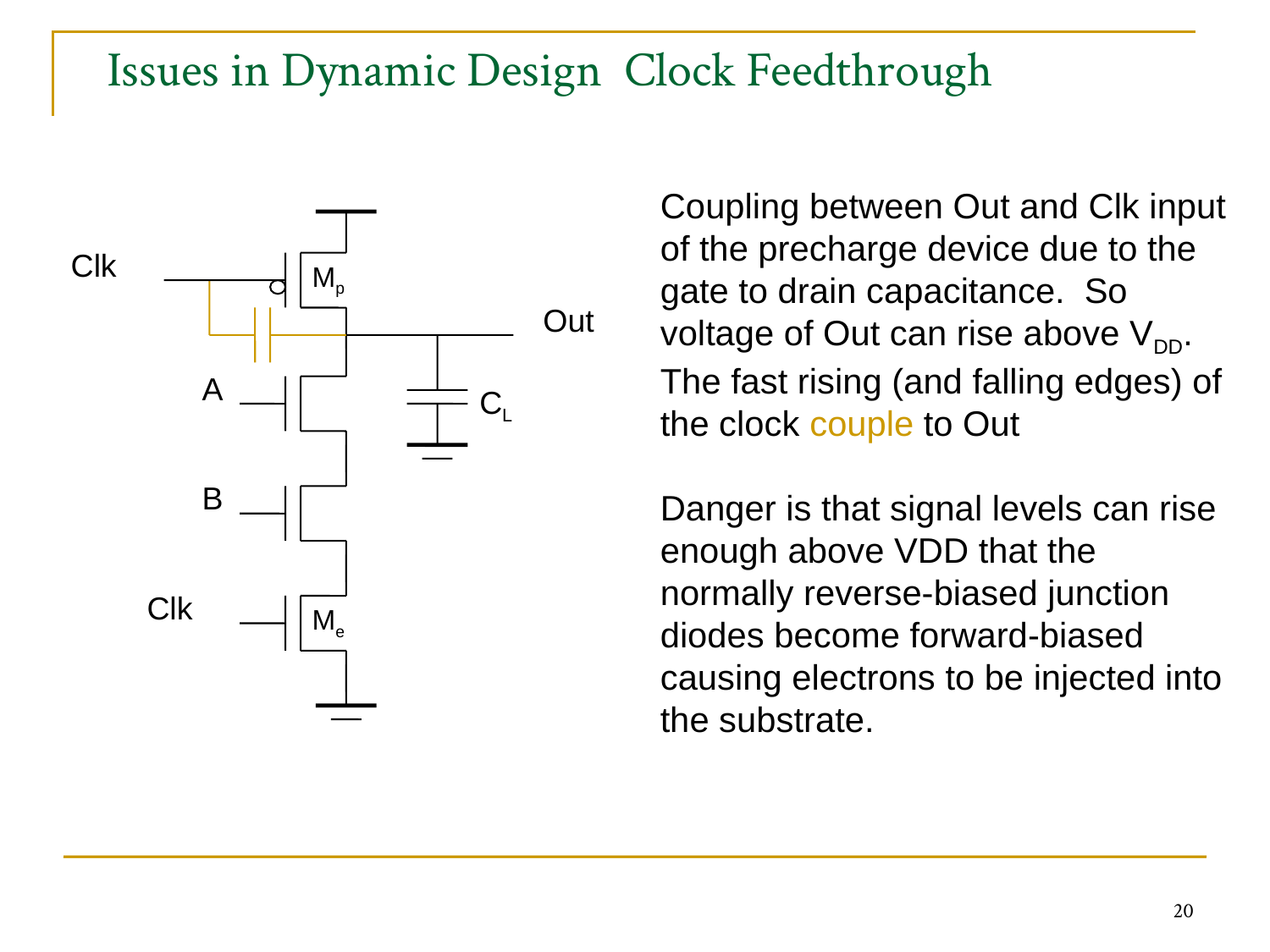

# Issues in Dynamic Design  Clock Feedthrough
Coupling between Out and Clk input of the precharge device due to the gate to drain capacitance.  So voltage of Out can rise above VDD.  The fast rising (and falling edges) of the clock couple to Out

Danger is that signal levels can rise enough above VDD that the normally reverse-biased junction diodes become forward-biased causing electrons to be injected into the substrate.

Clk
Mp

Out

CL

A

B

Clk
Me

20